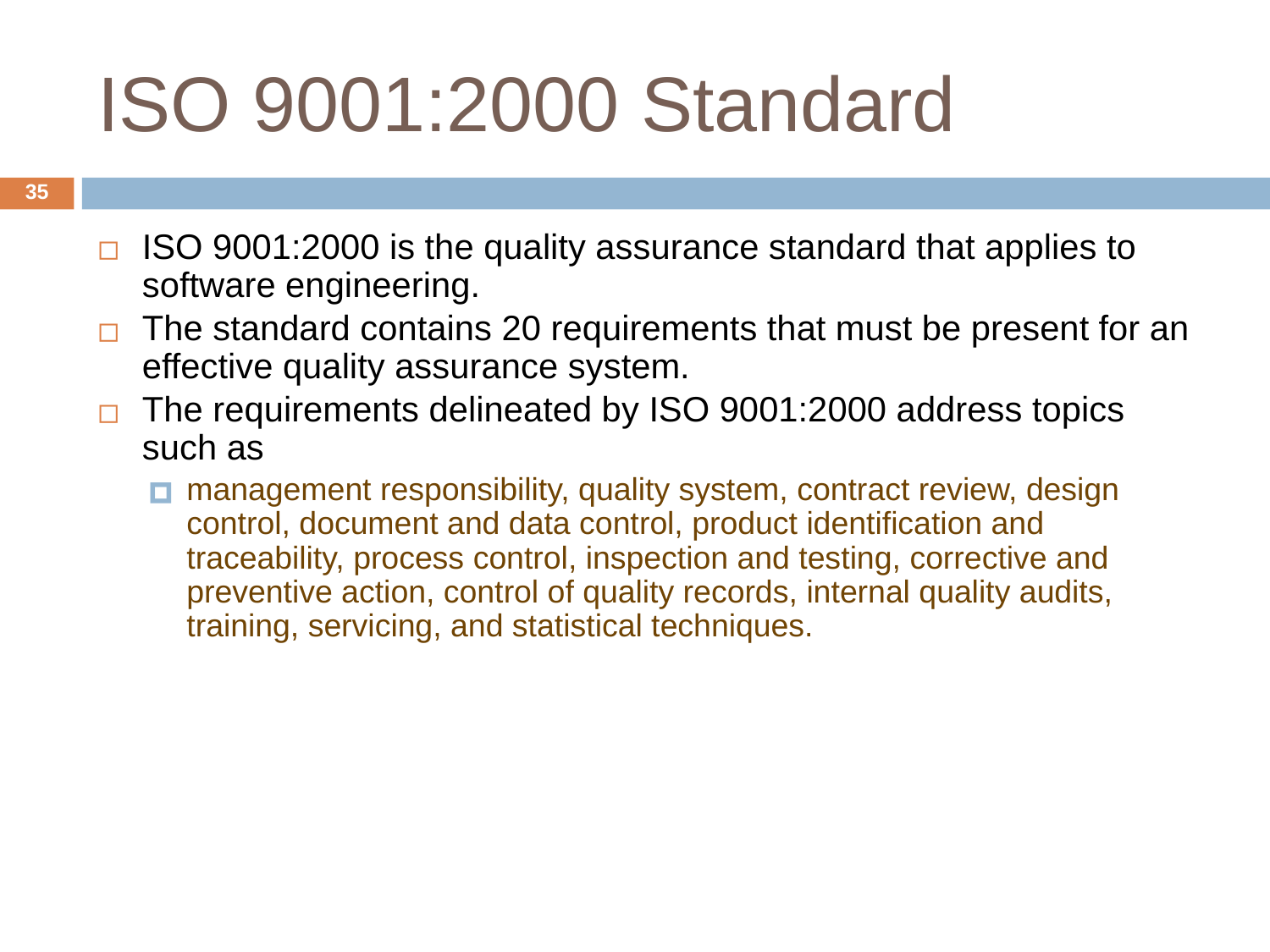

# ISO 9001:2000 Standard
35
ISO 9001:2000 is the quality assurance standard that applies to software engineering.
The standard contains 20 requirements that must be present for an effective quality assurance system.
The requirements delineated by ISO 9001:2000 address topics such as
management responsibility, quality system, contract review, design control, document and data control, product identification and traceability, process control, inspection and testing, corrective and preventive action, control of quality records, internal quality audits, training, servicing, and statistical techniques.